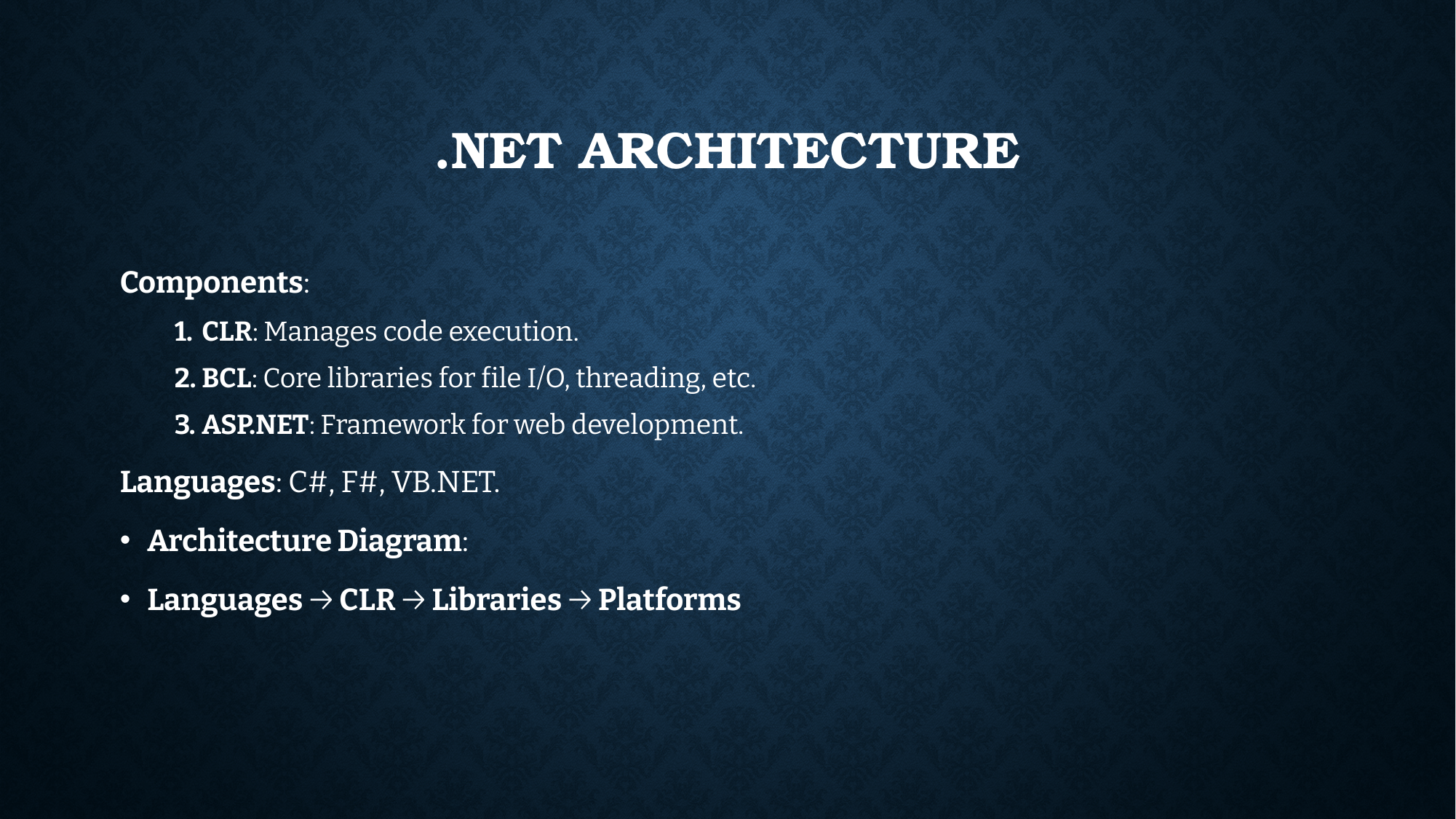

# .NET Architecture
Components:
CLR: Manages code execution.
BCL: Core libraries for file I/O, threading, etc.
ASP.NET: Framework for web development.
Languages: C#, F#, VB.NET.
Architecture Diagram:
Languages → CLR → Libraries → Platforms